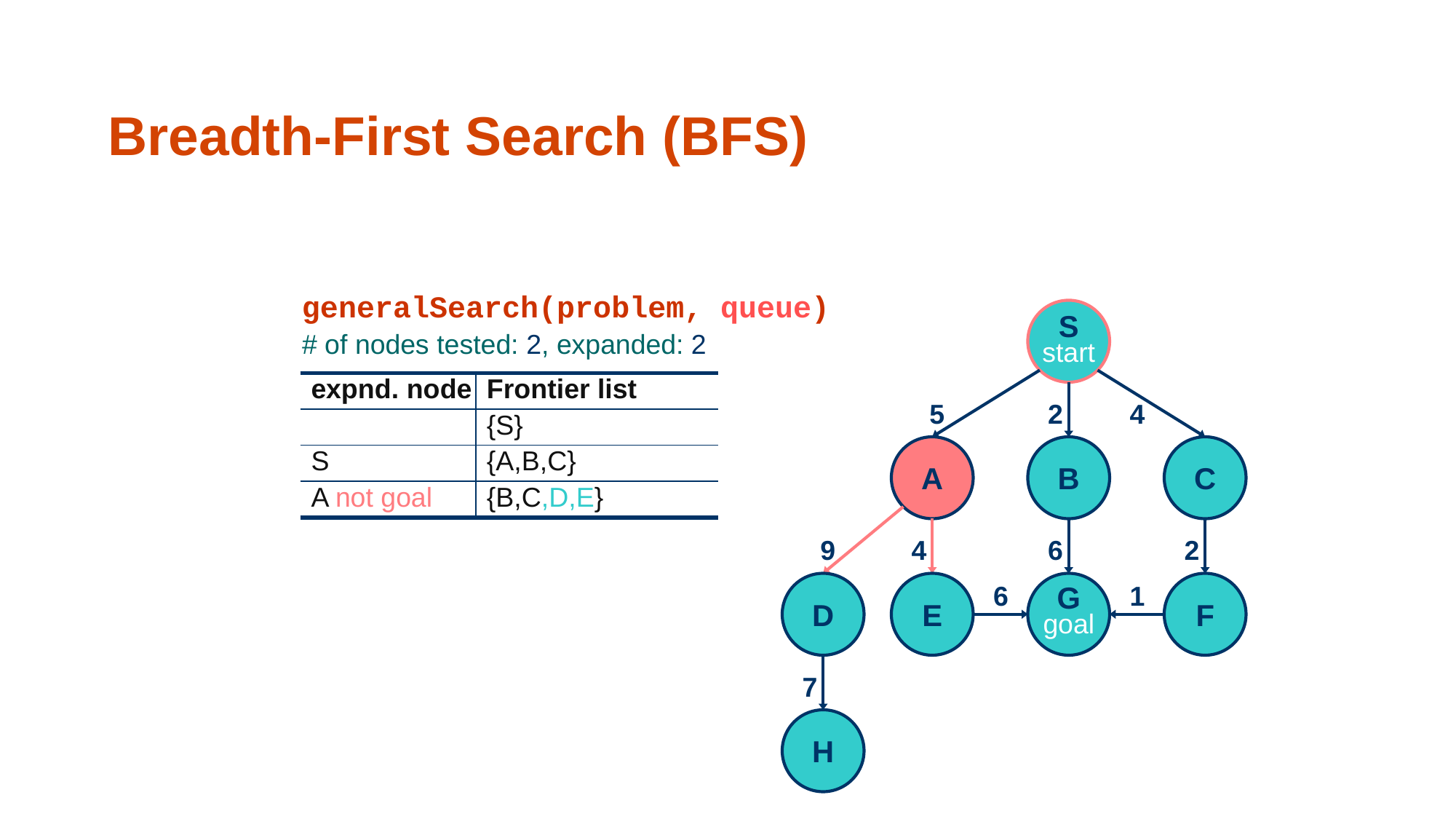

5
# Breadth-First Search (BFS)
generalSearch(problem, queue)
S
start
# of nodes tested: 2, expanded: 2
| expnd. node | Frontier list |
| --- | --- |
|  | {S} |
| S | {A,B,C} |
| A not goal | {B,C,D,E} |
5
2
4
A
B
C
9
4
6
2
D
E
G
goal
F
6
1
7
H